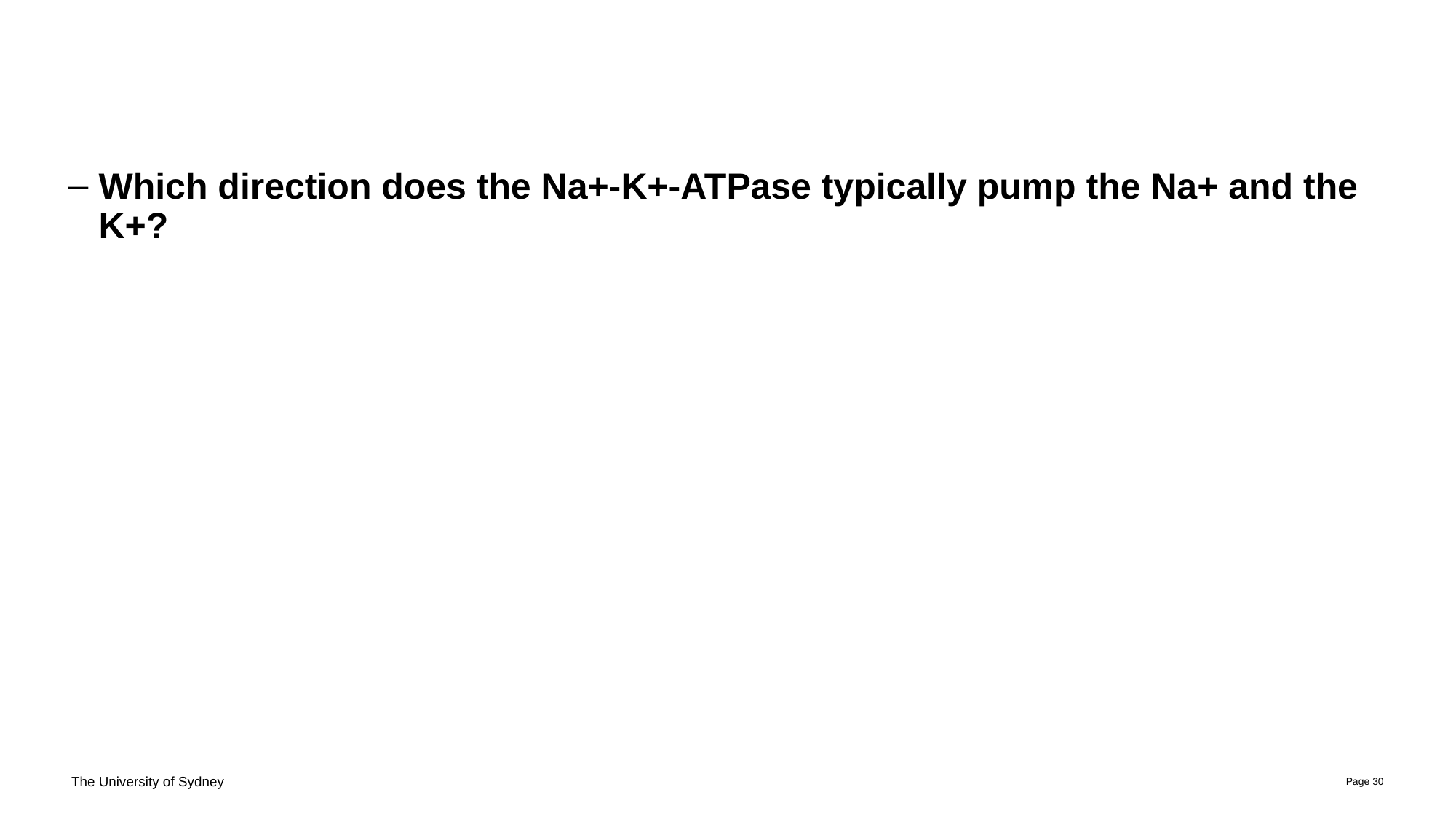

#
Which direction does the Na+-K+-ATPase typically pump the Na+ and the K+?